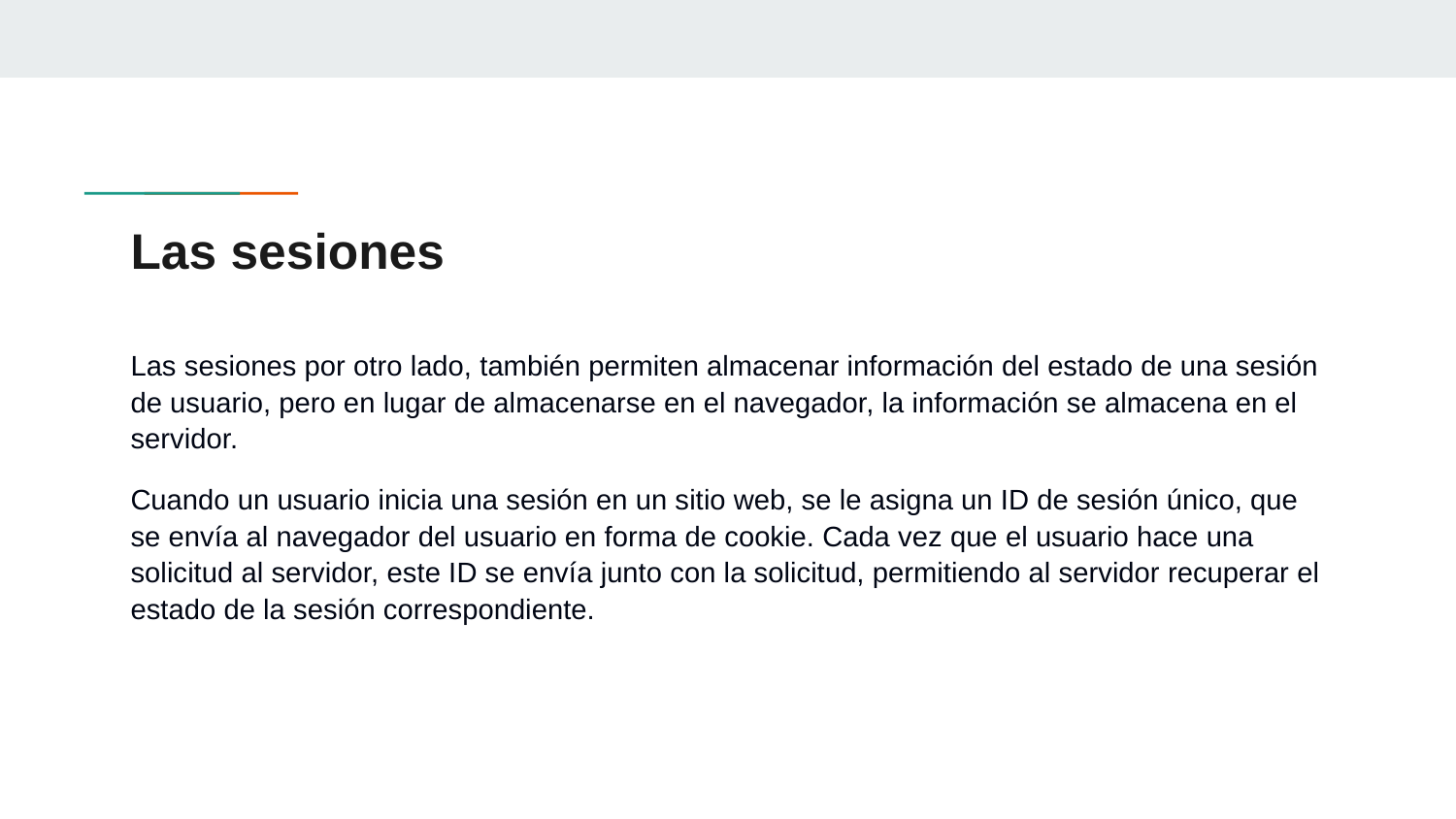

# Las sesiones
Las sesiones por otro lado, también permiten almacenar información del estado de una sesión de usuario, pero en lugar de almacenarse en el navegador, la información se almacena en el servidor.
Cuando un usuario inicia una sesión en un sitio web, se le asigna un ID de sesión único, que se envía al navegador del usuario en forma de cookie. Cada vez que el usuario hace una solicitud al servidor, este ID se envía junto con la solicitud, permitiendo al servidor recuperar el estado de la sesión correspondiente.